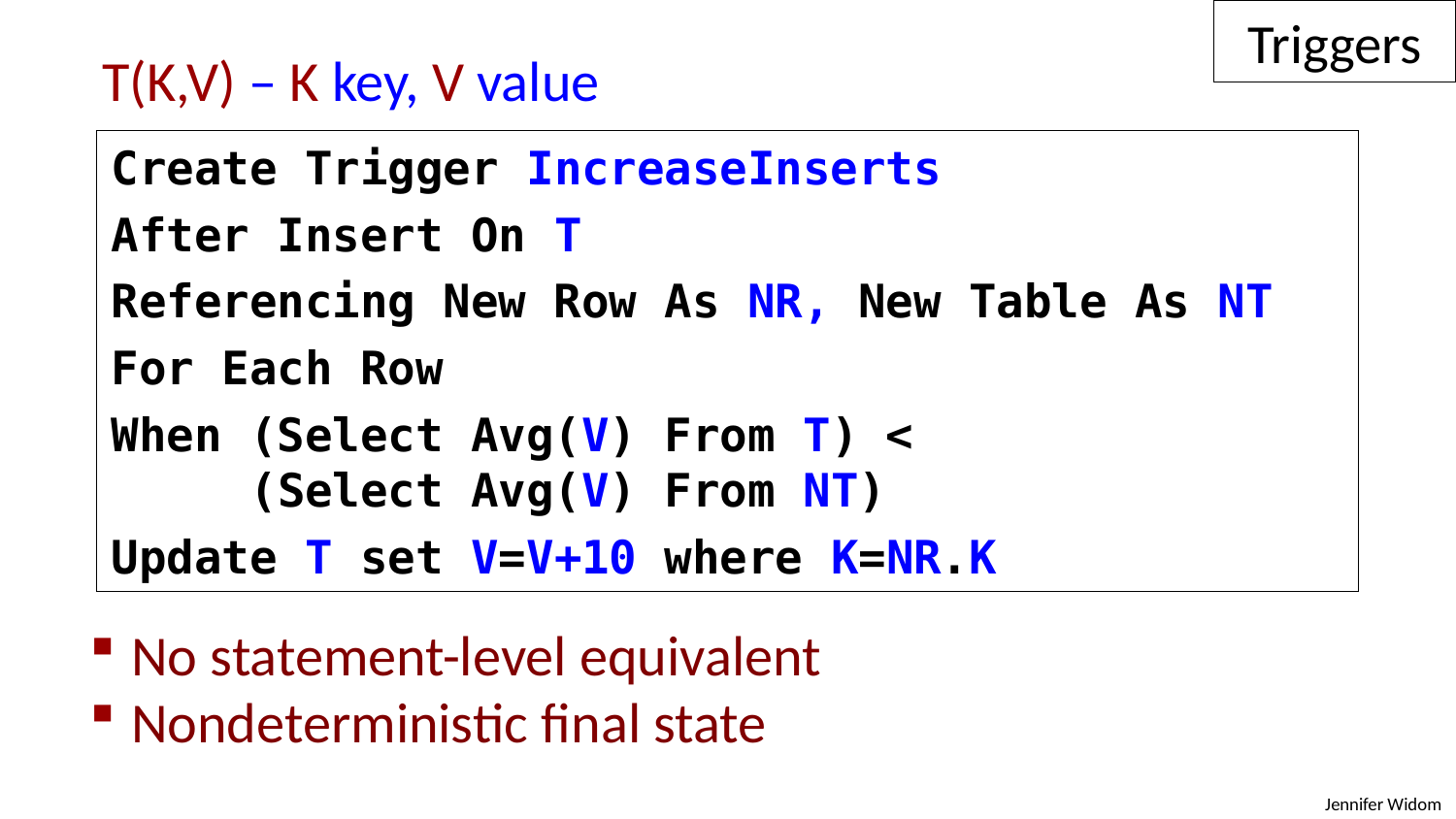

Triggers
 T(K,V) – K key, V value

 No statement-level equivalent
 Nondeterministic final state

Create Trigger IncreaseInserts
After Insert On T
Referencing New Row As NR, New Table As NT
For Each Row
When (Select Avg(V) From T) <
     (Select Avg(V) From NT)
Update T set V=V+10 where K=NR.K